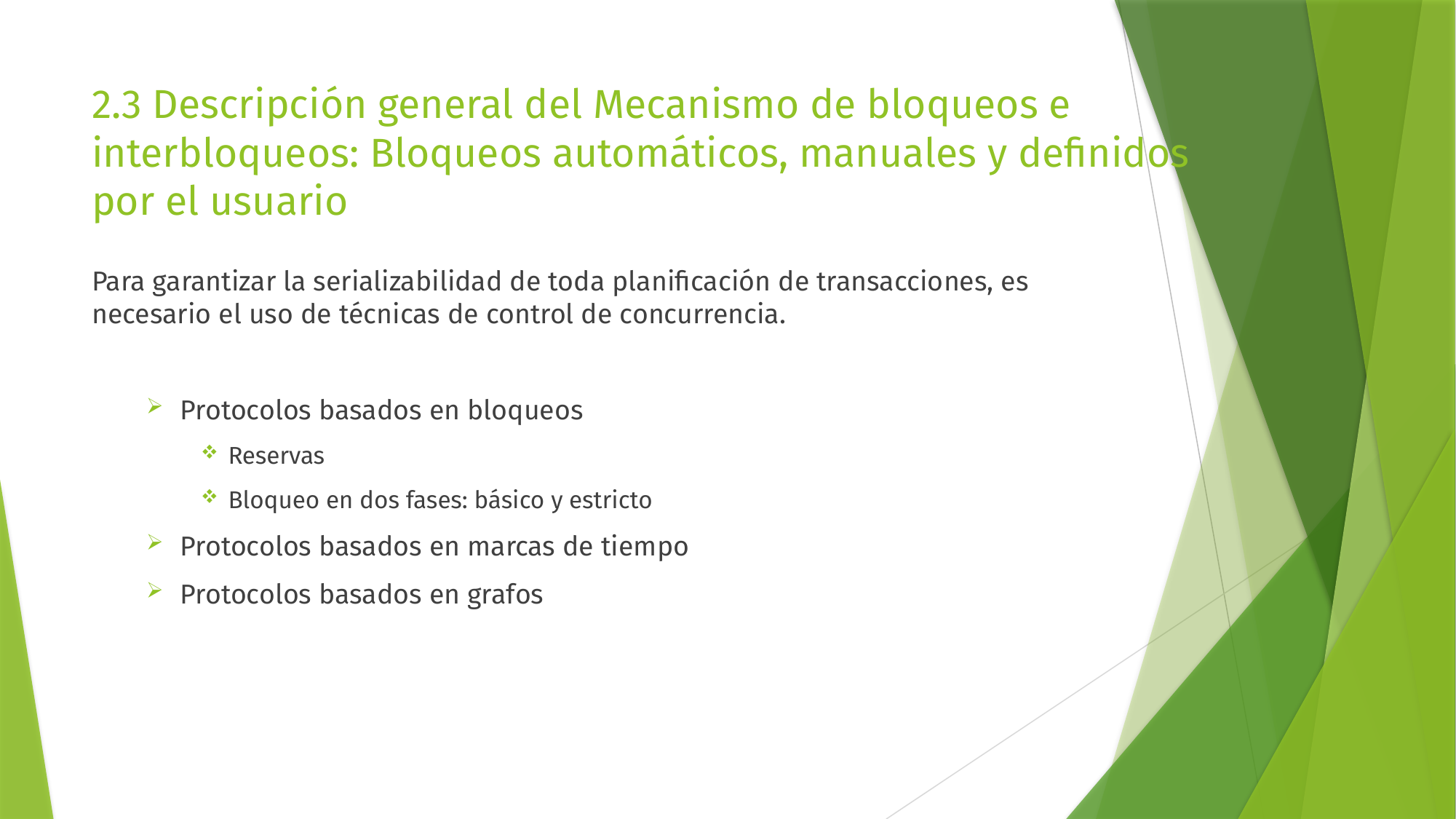

# 2.3 Descripción general del Mecanismo de bloqueos e interbloqueos: Bloqueos automáticos, manuales y definidos por el usuario
Para garantizar la serializabilidad de toda planificación de transacciones, es necesario el uso de técnicas de control de concurrencia.

Protocolos basados en bloqueos
Reservas
Bloqueo en dos fases: básico y estricto
Protocolos basados en marcas de tiempo
Protocolos basados en grafos